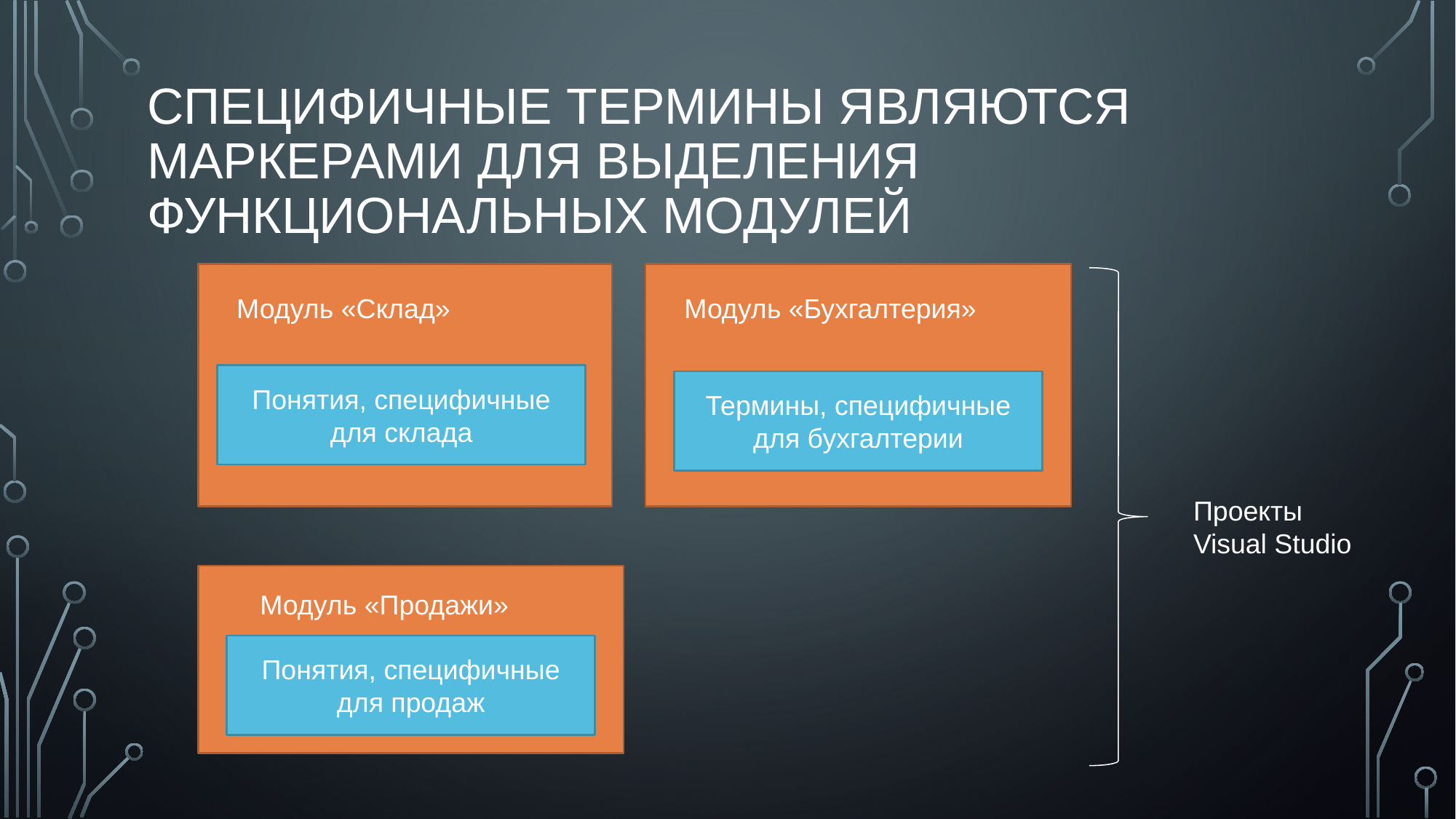

# СПЕЦИФИЧНЫЕ ТЕРМИНЫ являются маркерами для выделения функциональных модулей

Модуль «Склад»
Модуль «Бухгалтерия»
Понятия, специфичные для склада
Термины, специфичные для бухгалтерии
Проекты
Visual Studio

Модуль «Продажи»
Понятия, специфичные для продаж